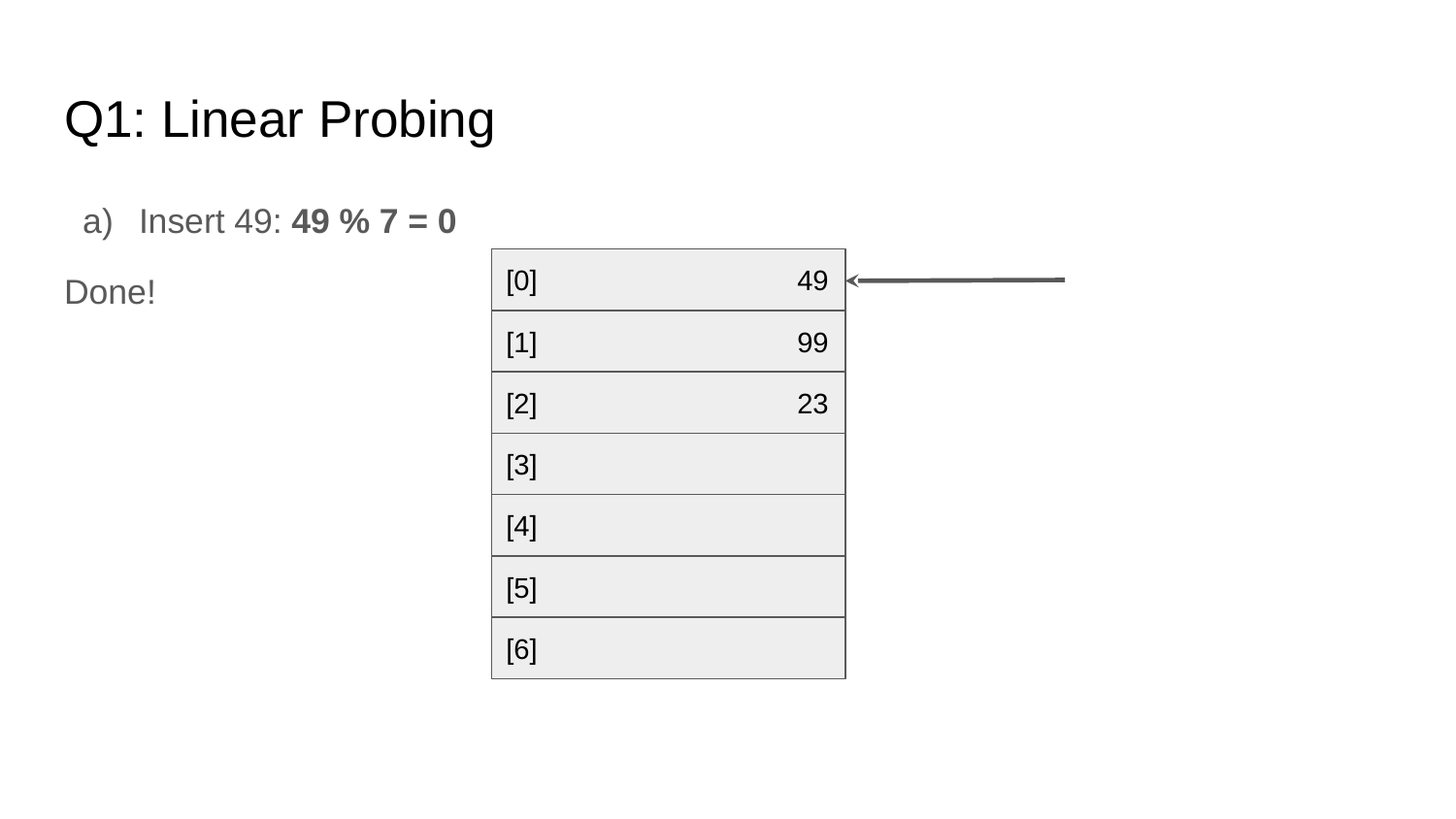

# Q1: Linear Probing
Insert 49: 49 % 7 = 0
Done!
[0]		49
[1]		99
[2]		23
[3]
[4]
[5]
[6]